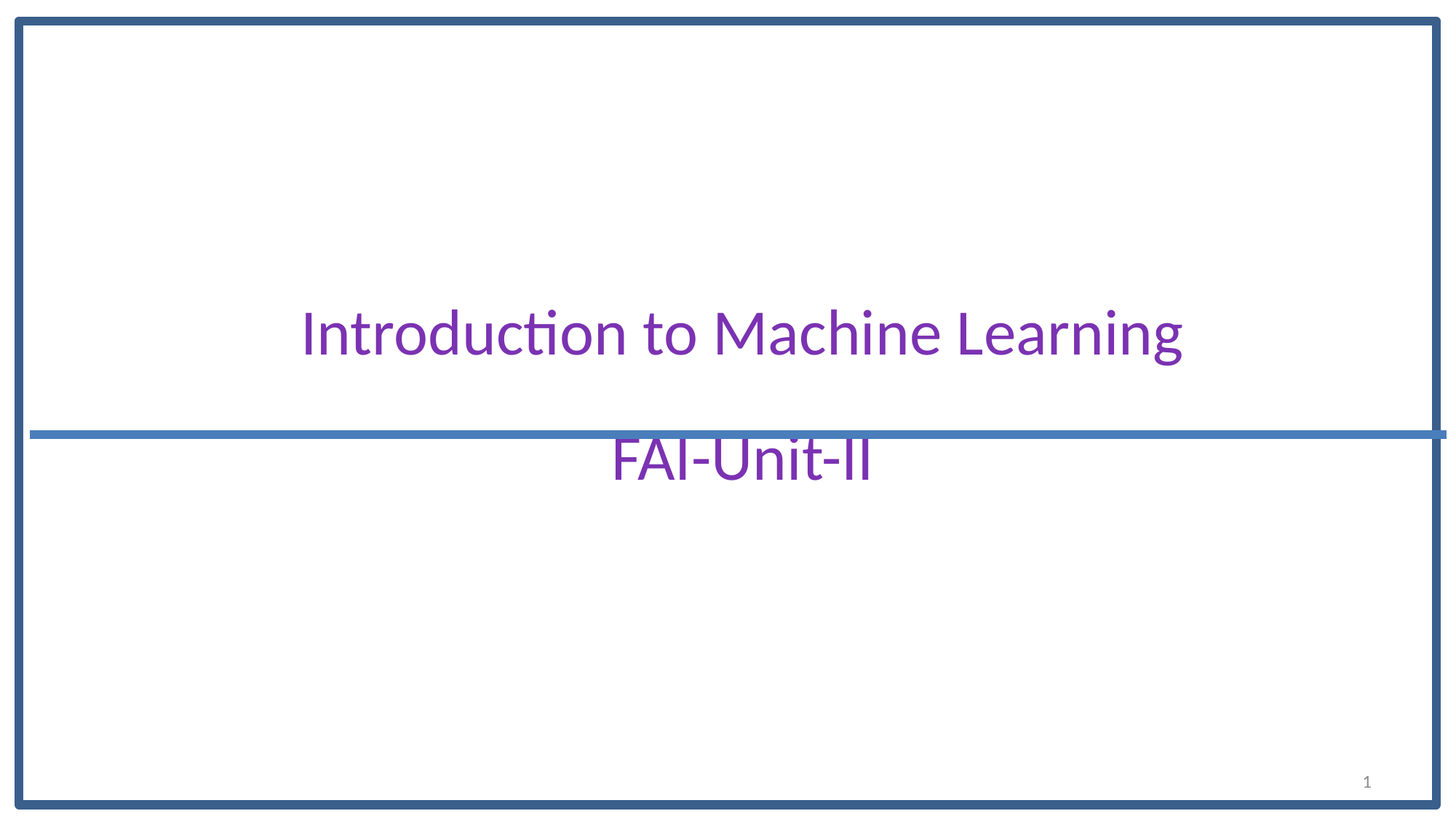

# Introduction to Machine Learning FAI-Unit-II
1